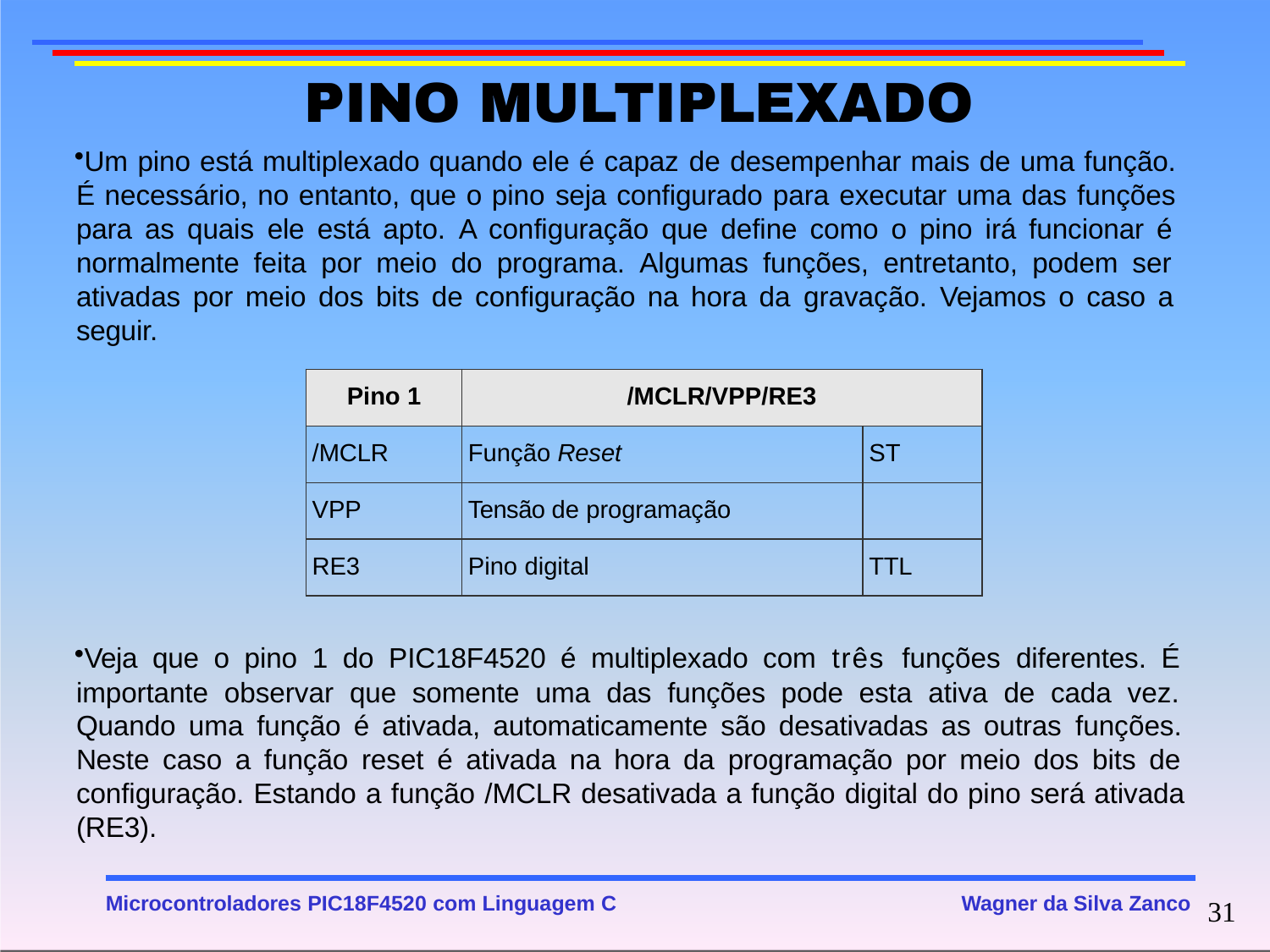

# PINO MULTIPLEXADO
Um pino está multiplexado quando ele é capaz de desempenhar mais de uma função.  É necessário, no entanto, que o pino seja configurado para executar uma das funções  para as quais ele está apto. A configuração que define como o pino irá funcionar é  normalmente feita por meio do programa. Algumas funções, entretanto, podem ser  ativadas por meio dos bits de configuração na hora da gravação. Vejamos o caso a  seguir.
| Pino 1 | /MCLR/VPP/RE3 |  |
| --- | --- | --- |
| /MCLR | Função Reset | ST |
| VPP | Tensão de programação |  |
| RE3 | Pino digital | TTL |
Veja que o pino 1 do PIC18F4520 é multiplexado com três funções diferentes. É  importante observar que somente uma das funções pode esta ativa de cada vez.  Quando uma função é ativada, automaticamente são desativadas as outras funções.  Neste caso a função reset é ativada na hora da programação por meio dos bits de  configuração. Estando a função /MCLR desativada a função digital do pino será ativada  (RE3).
Microcontroladores PIC18F4520 com Linguagem C
Wagner da Silva Zanco
31